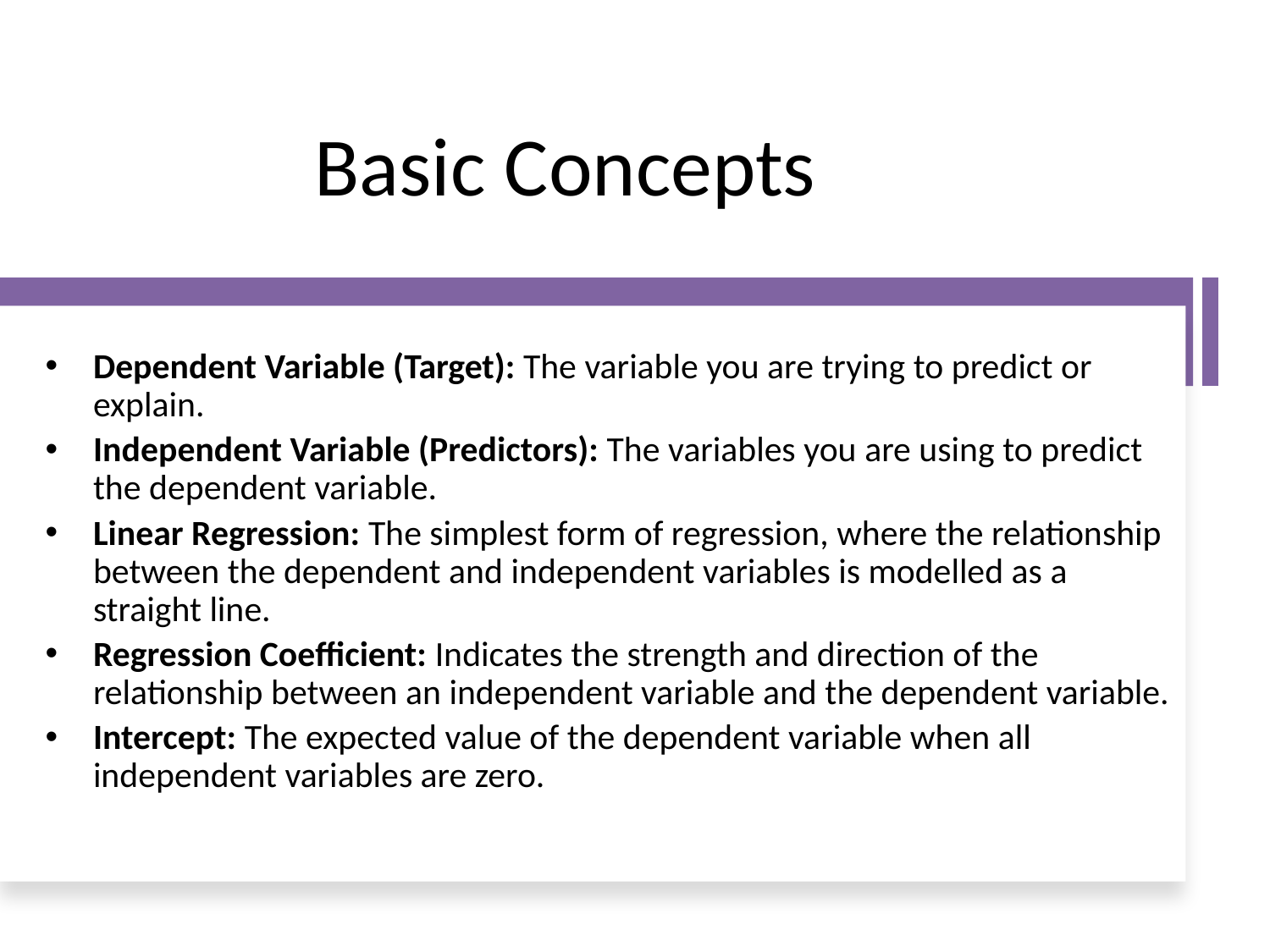

# Basic Concepts

Dependent Variable (Target): The variable you are trying to predict or explain.
Independent Variable (Predictors): The variables you are using to predict the dependent variable.
Linear Regression: The simplest form of regression, where the relationship between the dependent and independent variables is modelled as a straight line.
Regression Coefficient: Indicates the strength and direction of the relationship between an independent variable and the dependent variable.
Intercept: The expected value of the dependent variable when all independent variables are zero.
High Impact IT Training, ICG F-6/2, Islamabad, 2024.
3